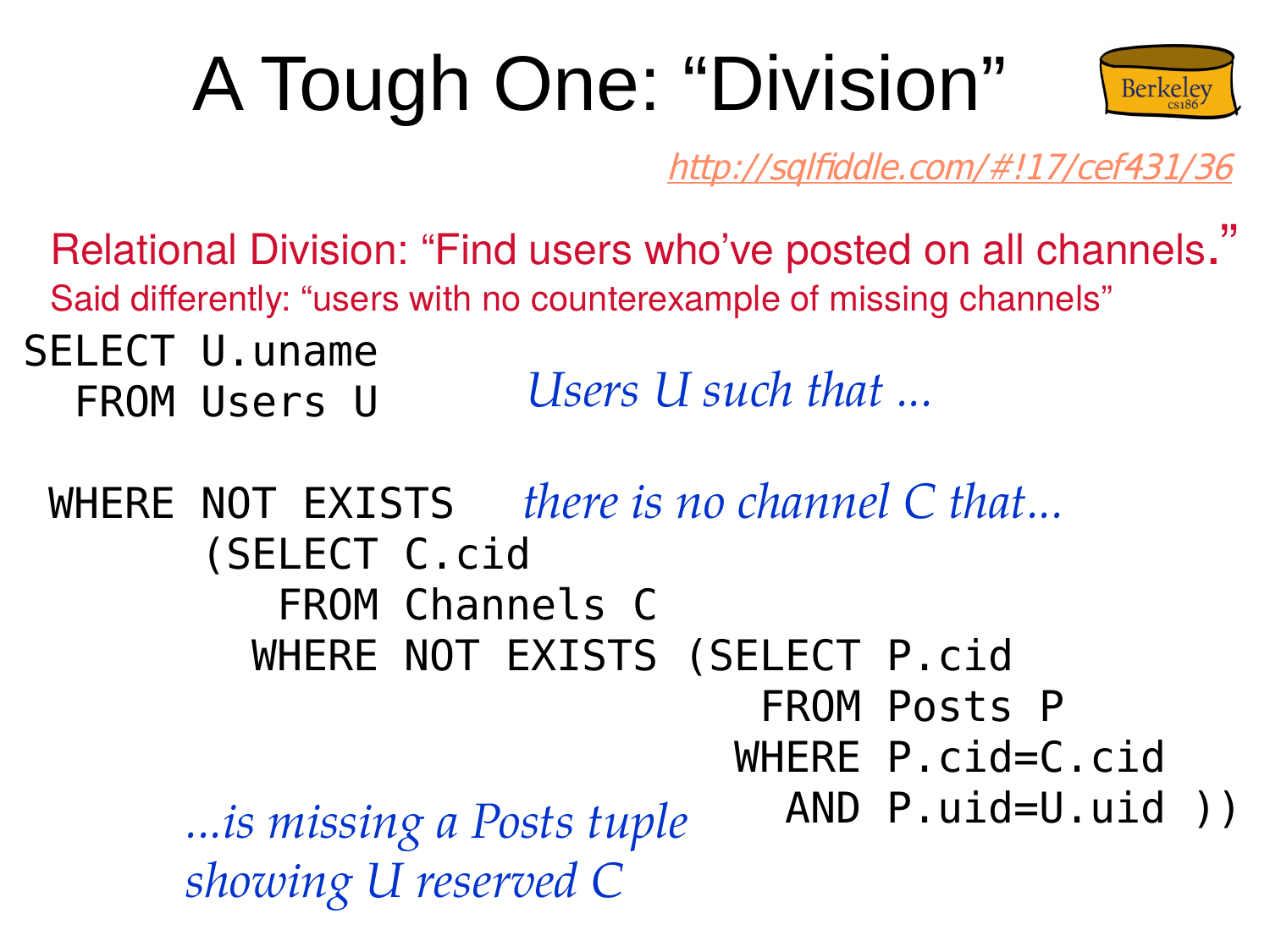

# A Tough One: “Division”
http://sqlfiddle.com/#!17/cef431/36
Relational Division: “Find users who’ve posted on all channels.”
Said differently: “users with no counterexample of missing channels”
SELECT U.uname
  FROM Users U

 WHERE NOT EXISTS
       (SELECT C.cid
          FROM Channels C
         WHERE NOT EXISTS (SELECT P.cid
                             FROM Posts P
                            WHERE P.cid=C.cid
                              AND P.uid=U.uid ))
Users U such that ...
there is no channel C that...
...is missing a Posts tuple
showing U reserved C